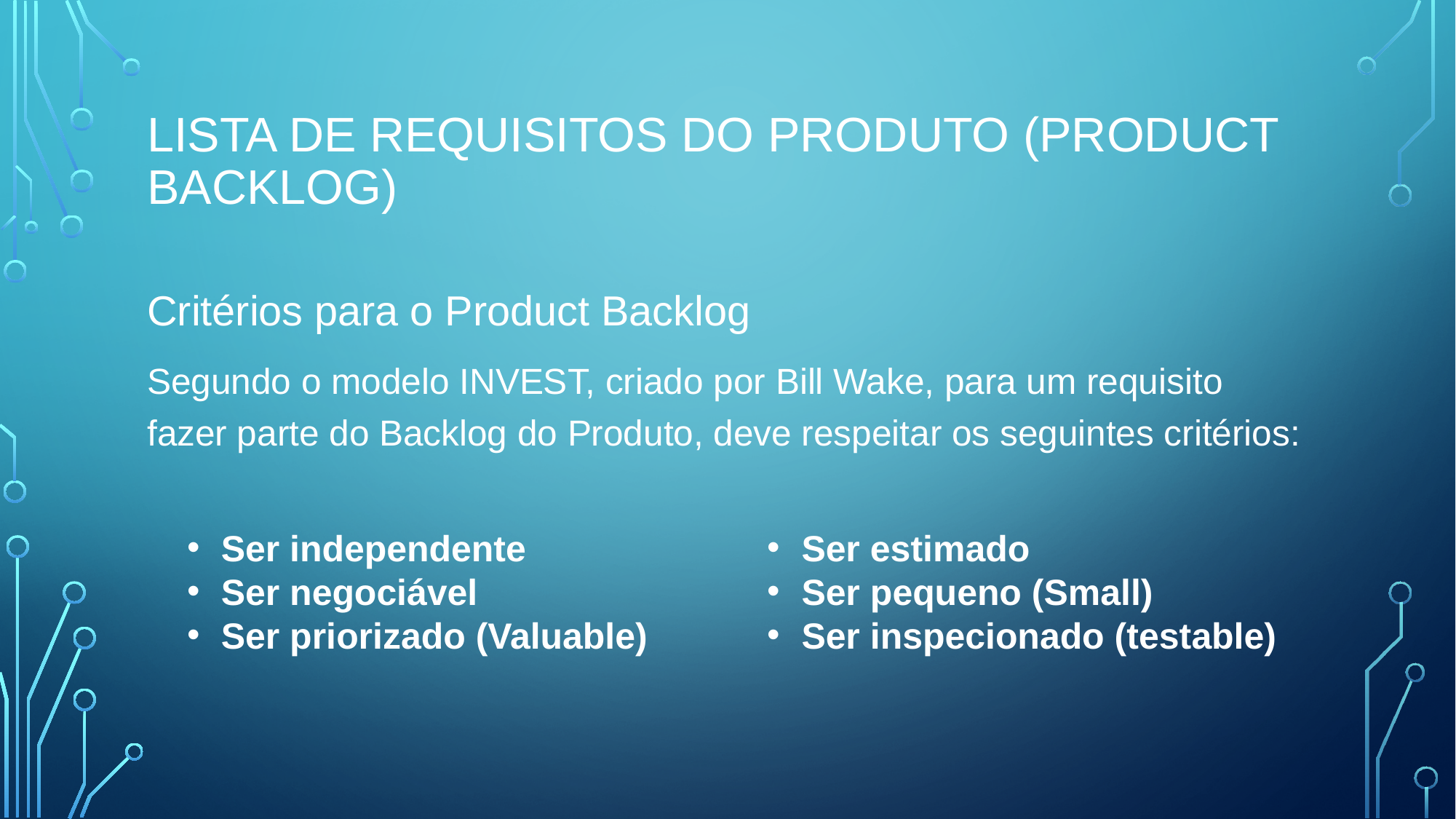

# Lista de Requisitos do Produto (Product backlog)
Critérios para o Product Backlog
Segundo o modelo INVEST, criado por Bill Wake, para um requisito fazer parte do Backlog do Produto, deve respeitar os seguintes critérios:

Ser independente
Ser negociável
Ser priorizado (Valuable)

Ser estimado
Ser pequeno (Small)
Ser inspecionado (testable)